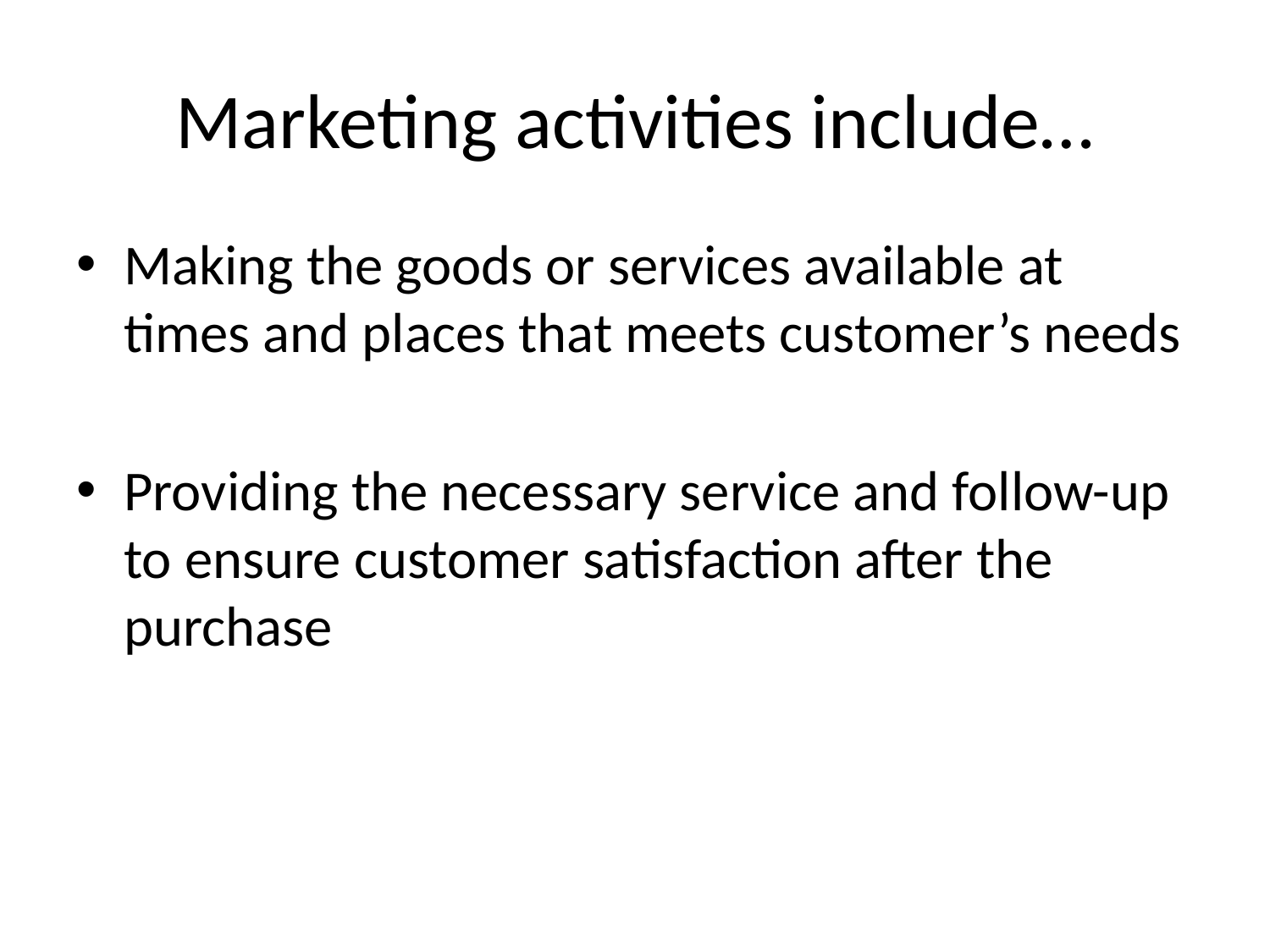

# Marketing activities include…
Making the goods or services available at times and places that meets customer’s needs

Providing the necessary service and follow-up to ensure customer satisfaction after the purchase